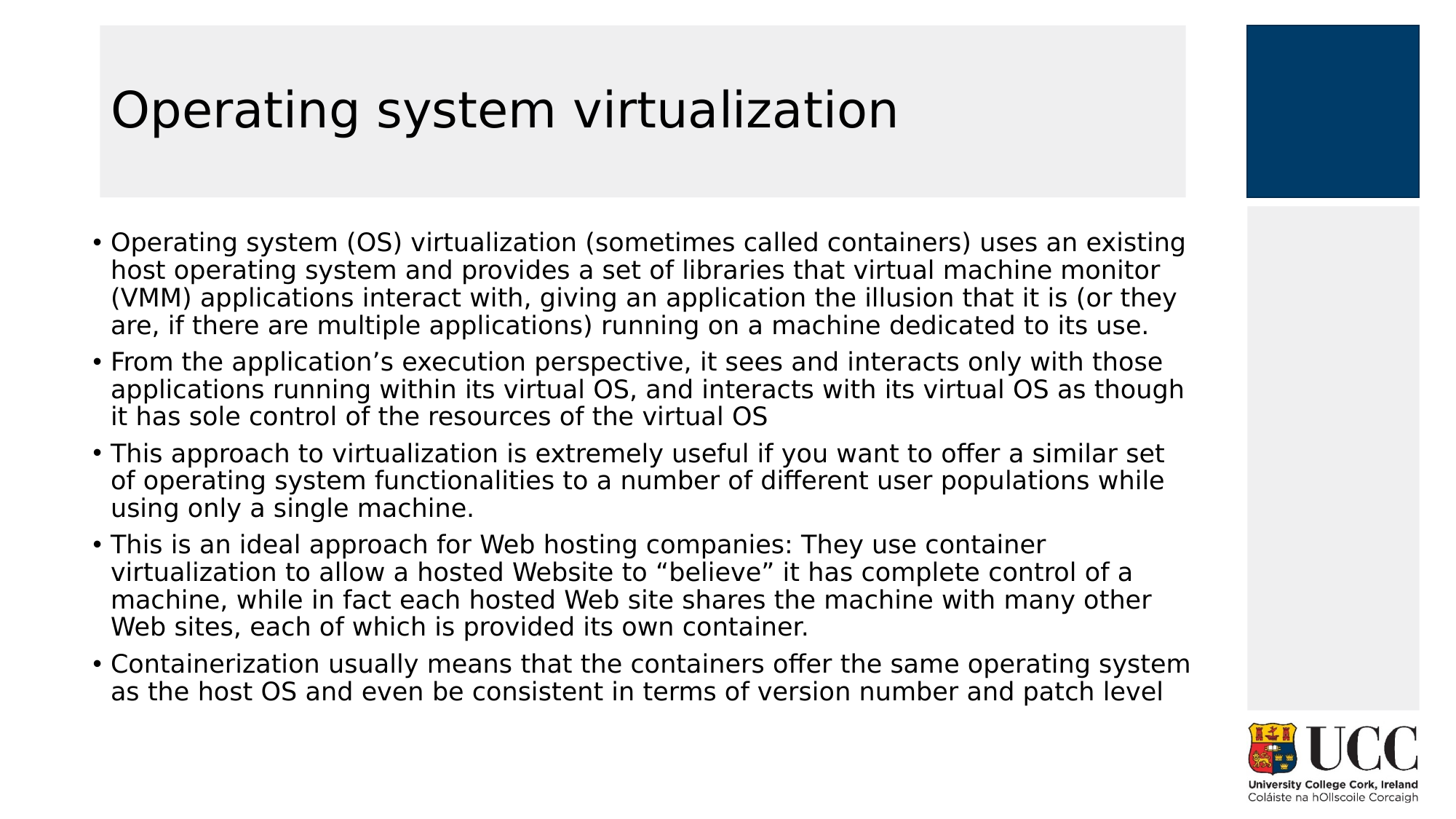

# Operating system virtualization
Operating system (OS) virtualization (sometimes called containers) uses an existing host operating system and provides a set of libraries that virtual machine monitor (VMM) applications interact with, giving an application the illusion that it is (or they are, if there are multiple applications) running on a machine dedicated to its use.
From the application’s execution perspective, it sees and interacts only with those applications running within its virtual OS, and interacts with its virtual OS as though it has sole control of the resources of the virtual OS
This approach to virtualization is extremely useful if you want to offer a similar set of operating system functionalities to a number of different user populations while using only a single machine.
This is an ideal approach for Web hosting companies: They use container virtualization to allow a hosted Website to “believe” it has complete control of a machine, while in fact each hosted Web site shares the machine with many other Web sites, each of which is provided its own container.
Containerization usually means that the containers offer the same operating system as the host OS and even be consistent in terms of version number and patch level